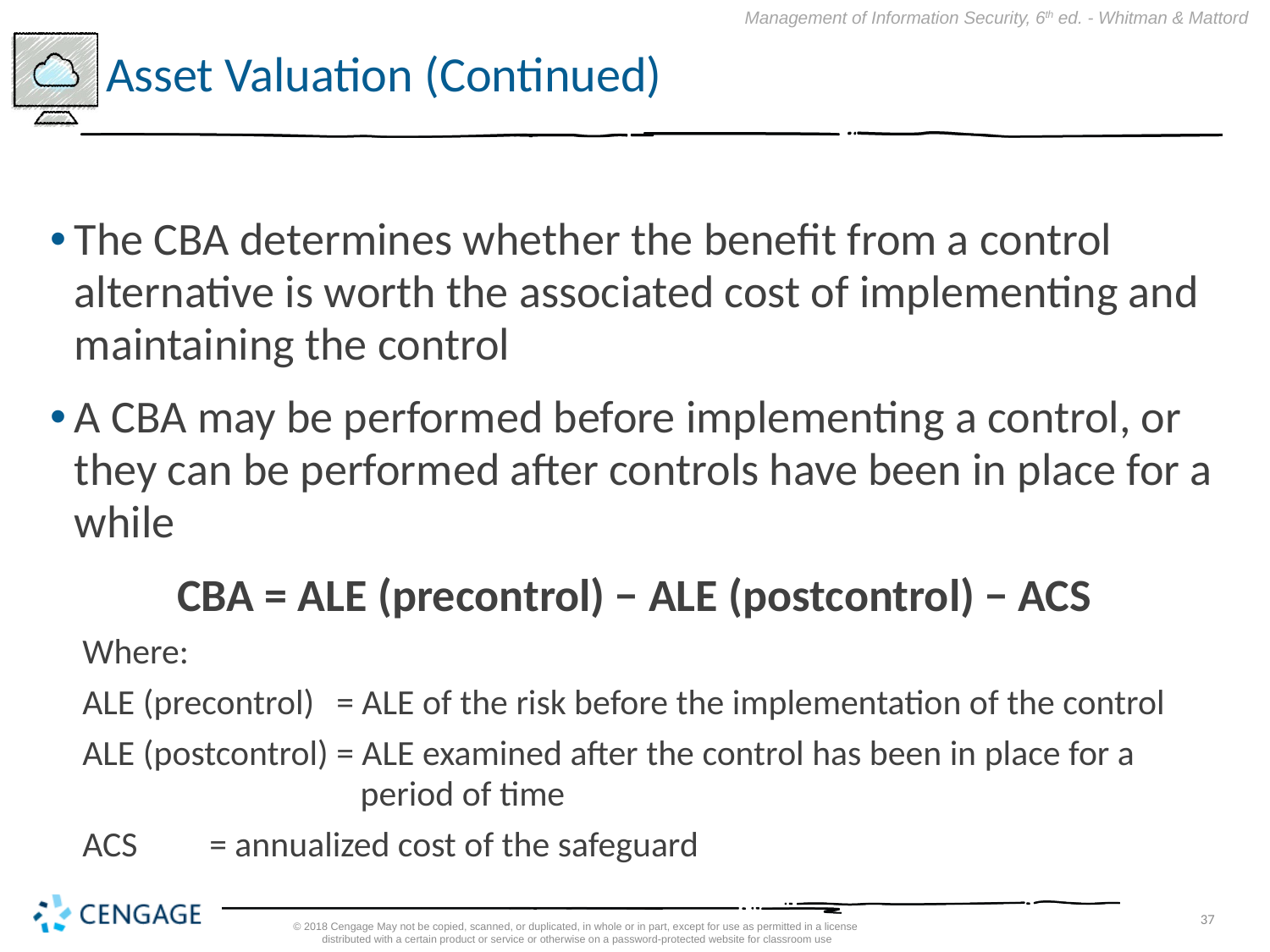

# Asset Valuation (Continued)
The CBA determines whether the benefit from a control alternative is worth the associated cost of implementing and maintaining the control
A CBA may be performed before implementing a control, or they can be performed after controls have been in place for a while
CBA = ALE (precontrol) − ALE (postcontrol) − ACS
Where:
ALE (precontrol) 	= ALE of the risk before the implementation of the control
ALE (postcontrol)	= ALE examined after the control has been in place for a 		   period of time
ACS	= annualized cost of the safeguard